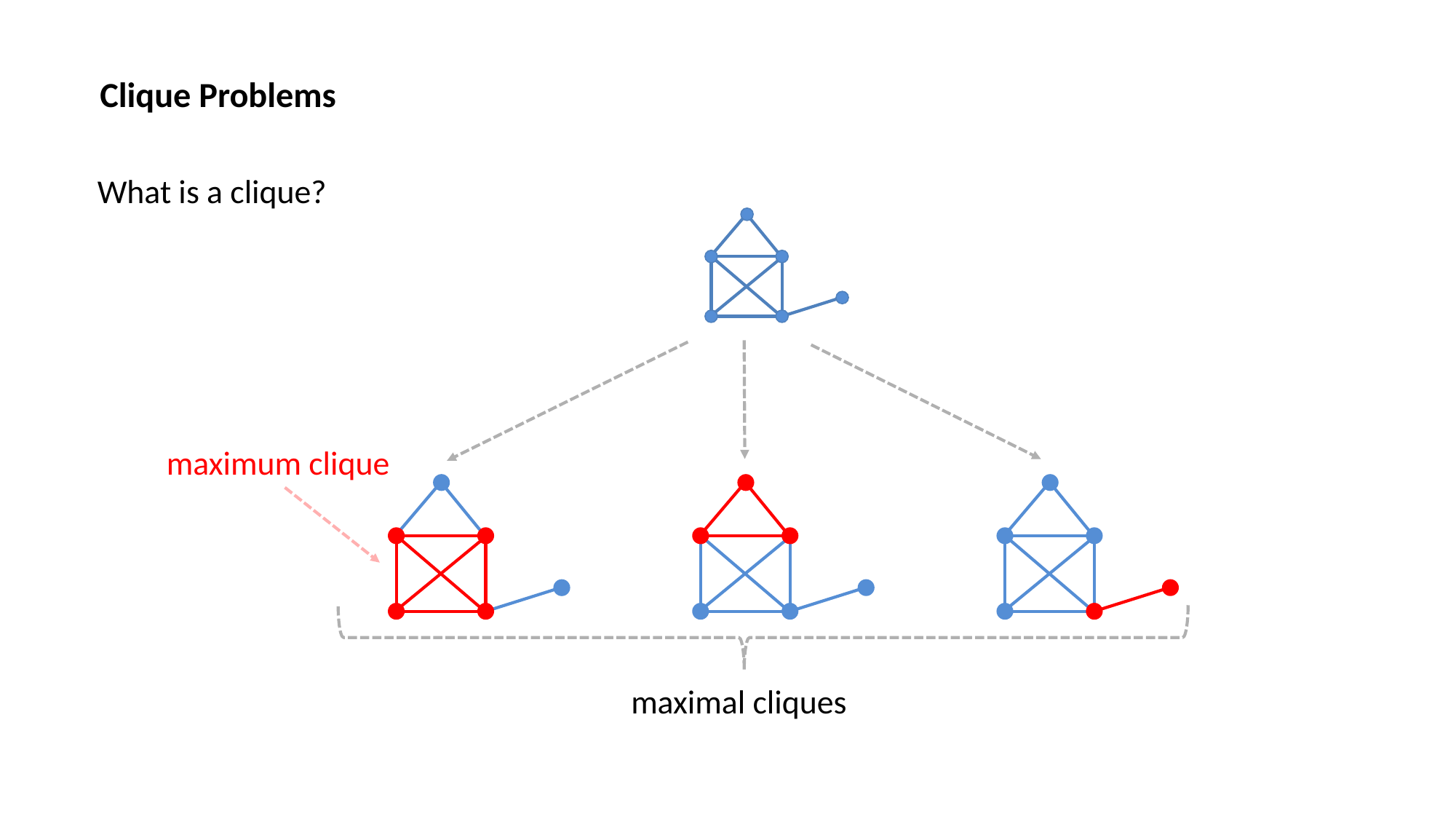

Clique Problems
What is a clique?

maximum clique

maximal cliques